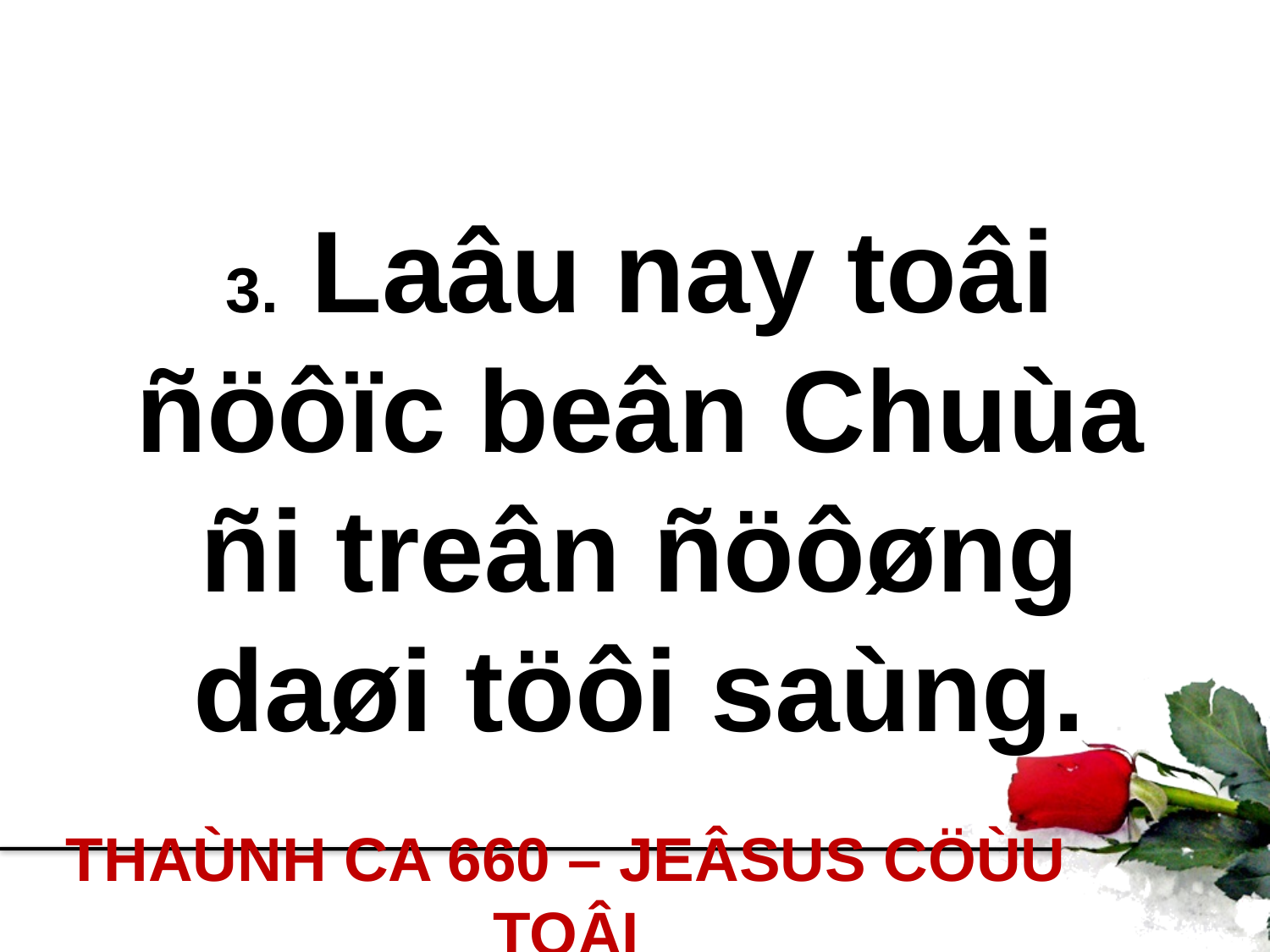

3. Laâu nay toâi ñöôïc beân Chuùa ñi treân ñöôøng daøi töôi saùng.
THAÙNH CA 660 – JEÂSUS CÖÙU TOÂI